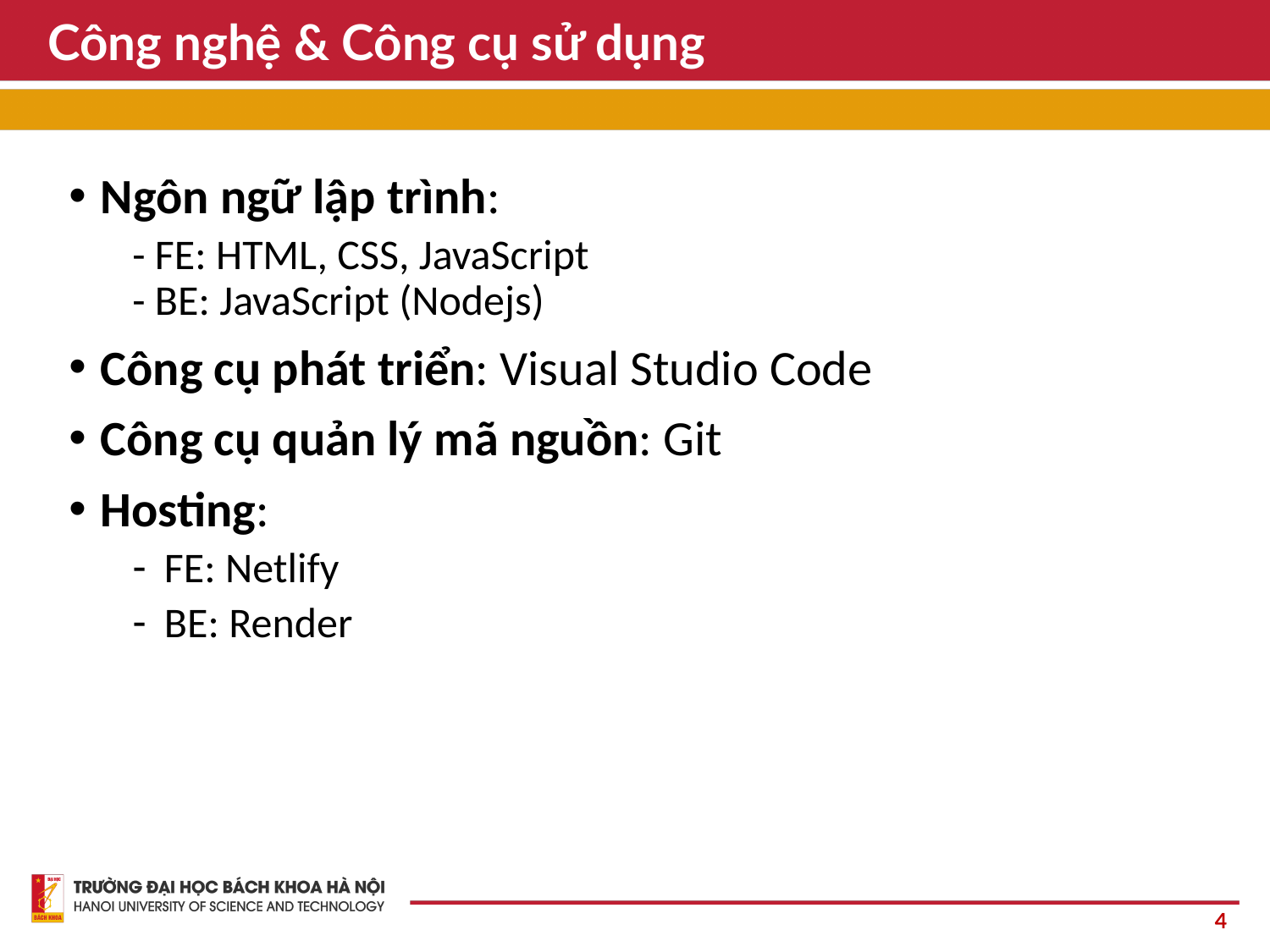

# Công nghệ & Công cụ sử dụng
Ngôn ngữ lập trình:
- FE: HTML, CSS, JavaScript
- BE: JavaScript (Nodejs)
Công cụ phát triển: Visual Studio Code
Công cụ quản lý mã nguồn: Git
Hosting:
FE: Netlify
BE: Render

4